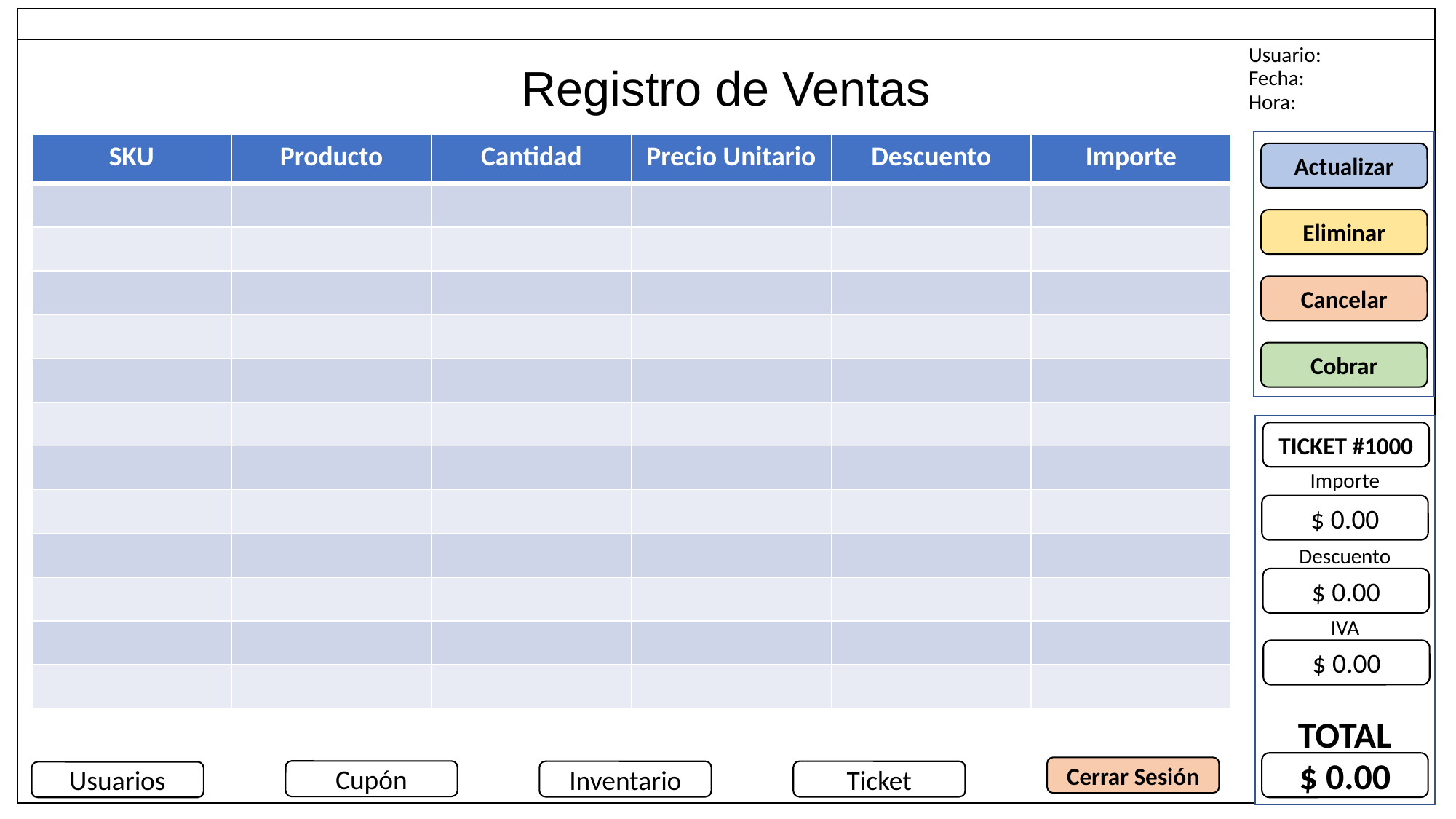

Usuario:
Registro de Ventas
Fecha:
Hora:

| SKU | Producto | Cantidad | Precio Unitario | Descuento | Importe |
| --- | --- | --- | --- | --- | --- |
|  |  |  |  |  |  |
|  |  |  |  |  |  |
|  |  |  |  |  |  |
|  |  |  |  |  |  |
|  |  |  |  |  |  |
|  |  |  |  |  |  |
|  |  |  |  |  |  |
|  |  |  |  |  |  |
|  |  |  |  |  |  |
|  |  |  |  |  |  |
|  |  |  |  |  |  |
|  |  |  |  |  |  |
Actualizar
Eliminar
Cancelar
Cobrar

TICKET #1000
Importe
$ 0.00
Descuento
$ 0.00
IVA
$ 0.00
TOTAL
$ 0.00
Cerrar Sesión
Cupón
Inventario
Ticket
Usuarios